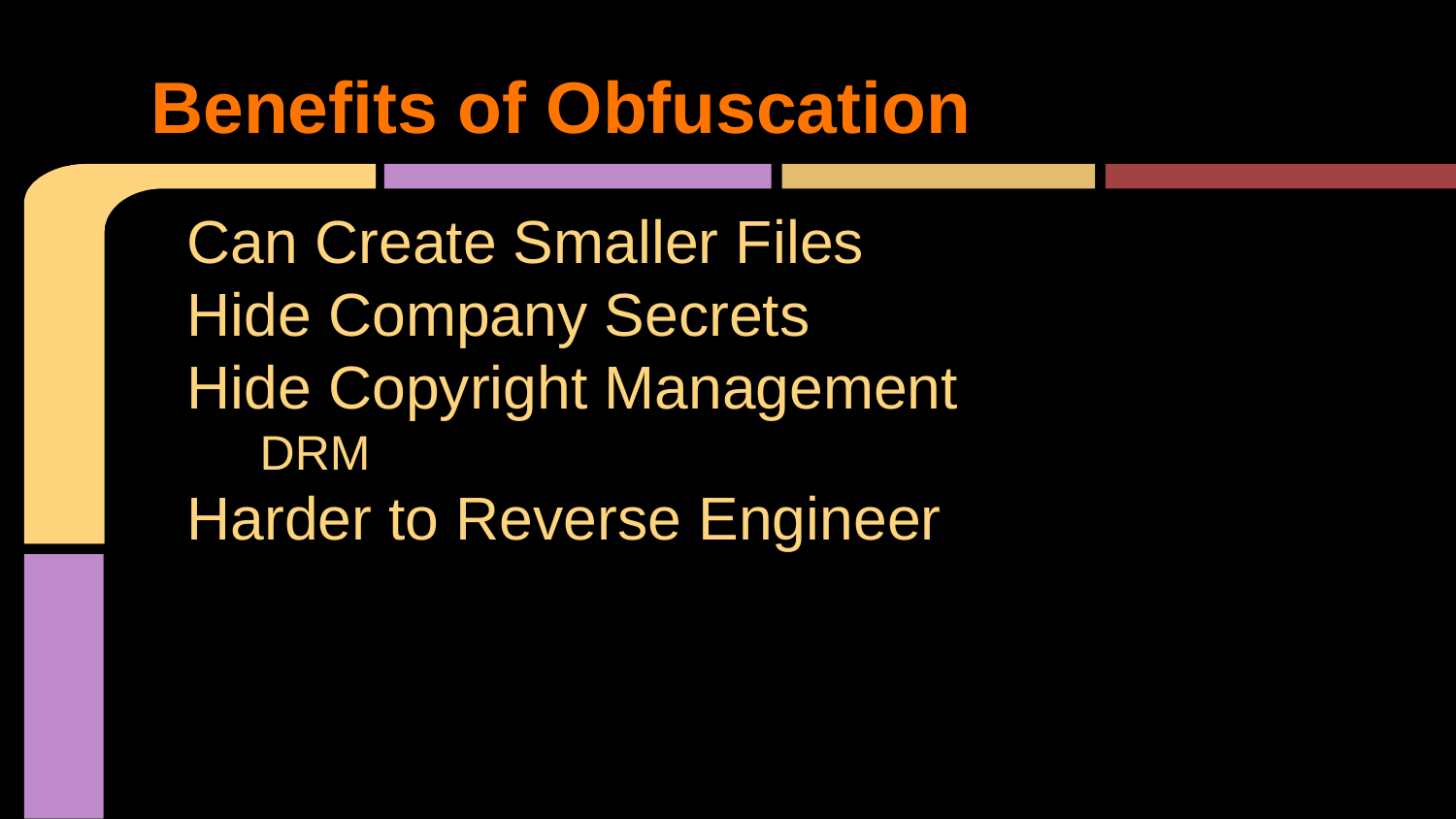

# Benefits of Obfuscation
Can Create Smaller Files
Hide Company Secrets
Hide Copyright Management
DRM
Harder to Reverse Engineer